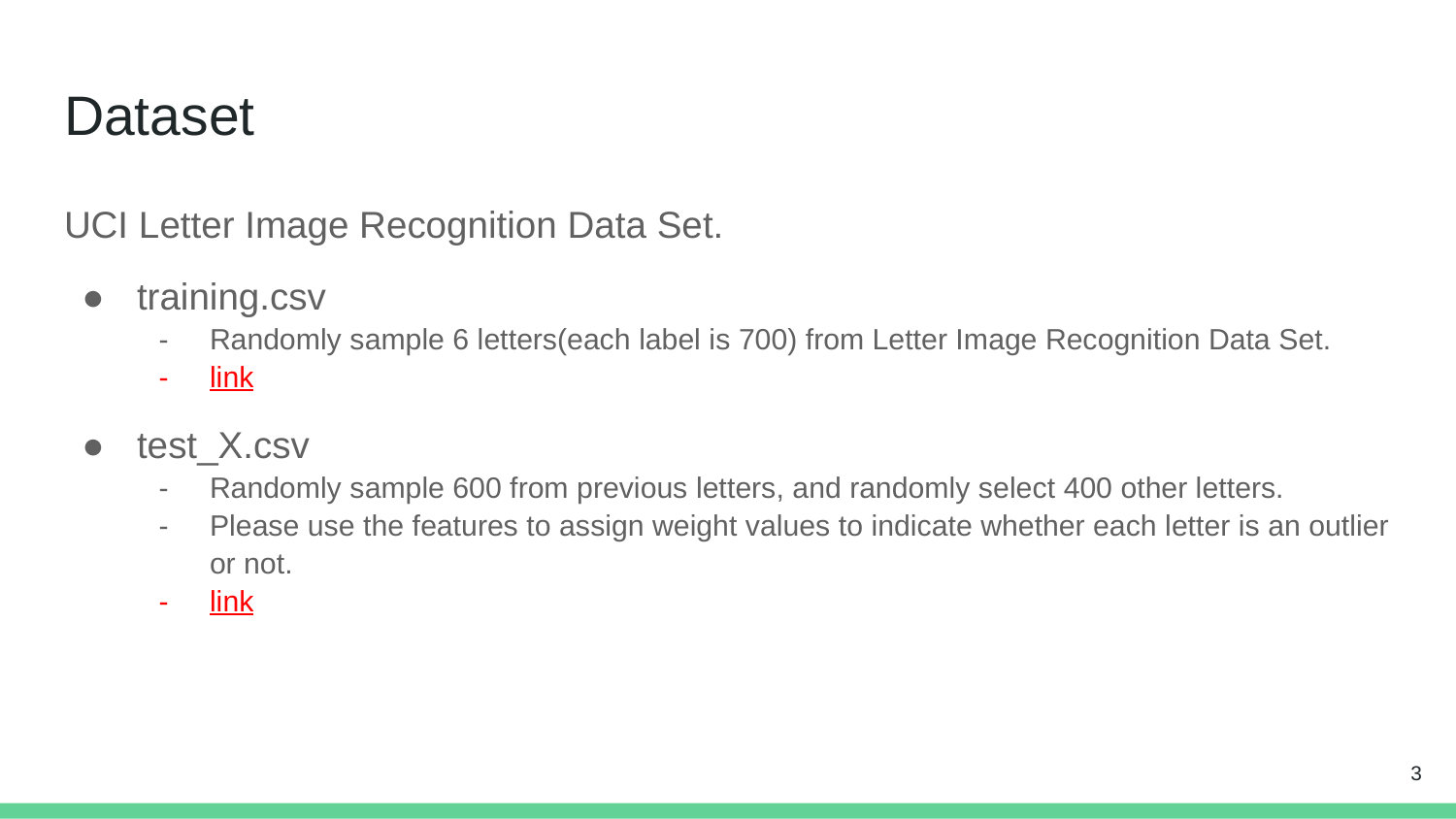

# Dataset
UCI Letter Image Recognition Data Set.
training.csv
Randomly sample 6 letters(each label is 700) from Letter Image Recognition Data Set.
link
test_X.csv
Randomly sample 600 from previous letters, and randomly select 400 other letters.
Please use the features to assign weight values to indicate whether each letter is an outlier or not.
link
3